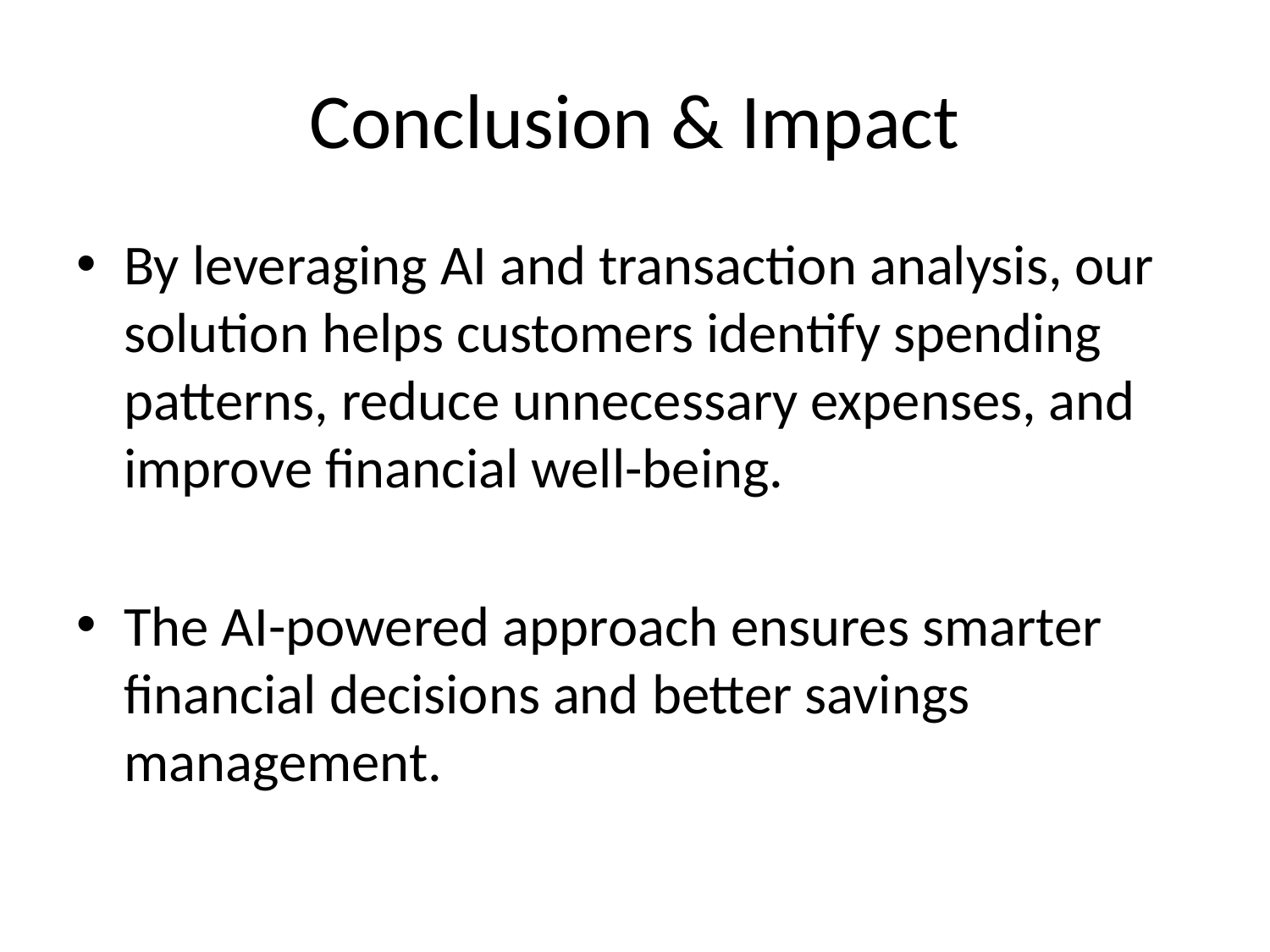

# Conclusion & Impact
By leveraging AI and transaction analysis, our solution helps customers identify spending patterns, reduce unnecessary expenses, and improve financial well-being.

The AI-powered approach ensures smarter financial decisions and better savings management.